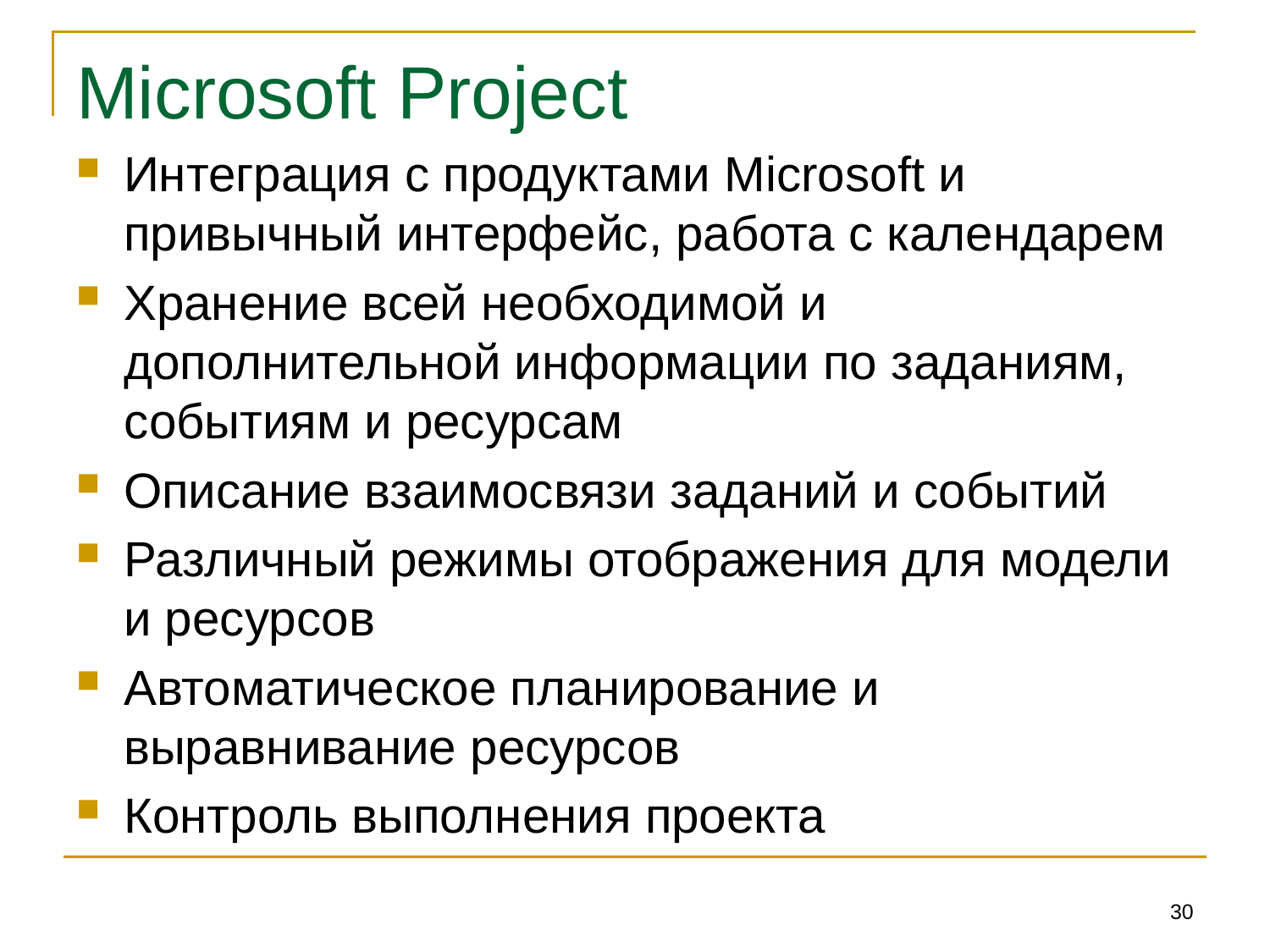

# Microsoft Project
Интеграция с продуктами Microsoft и привычный интерфейс, работа с календарем
Хранение всей необходимой и дополнительной информации по заданиям, событиям и ресурсам
Описание взаимосвязи заданий и событий
Различный режимы отображения для модели и ресурсов
Автоматическое планирование и выравнивание ресурсов
Контроль выполнения проекта

30